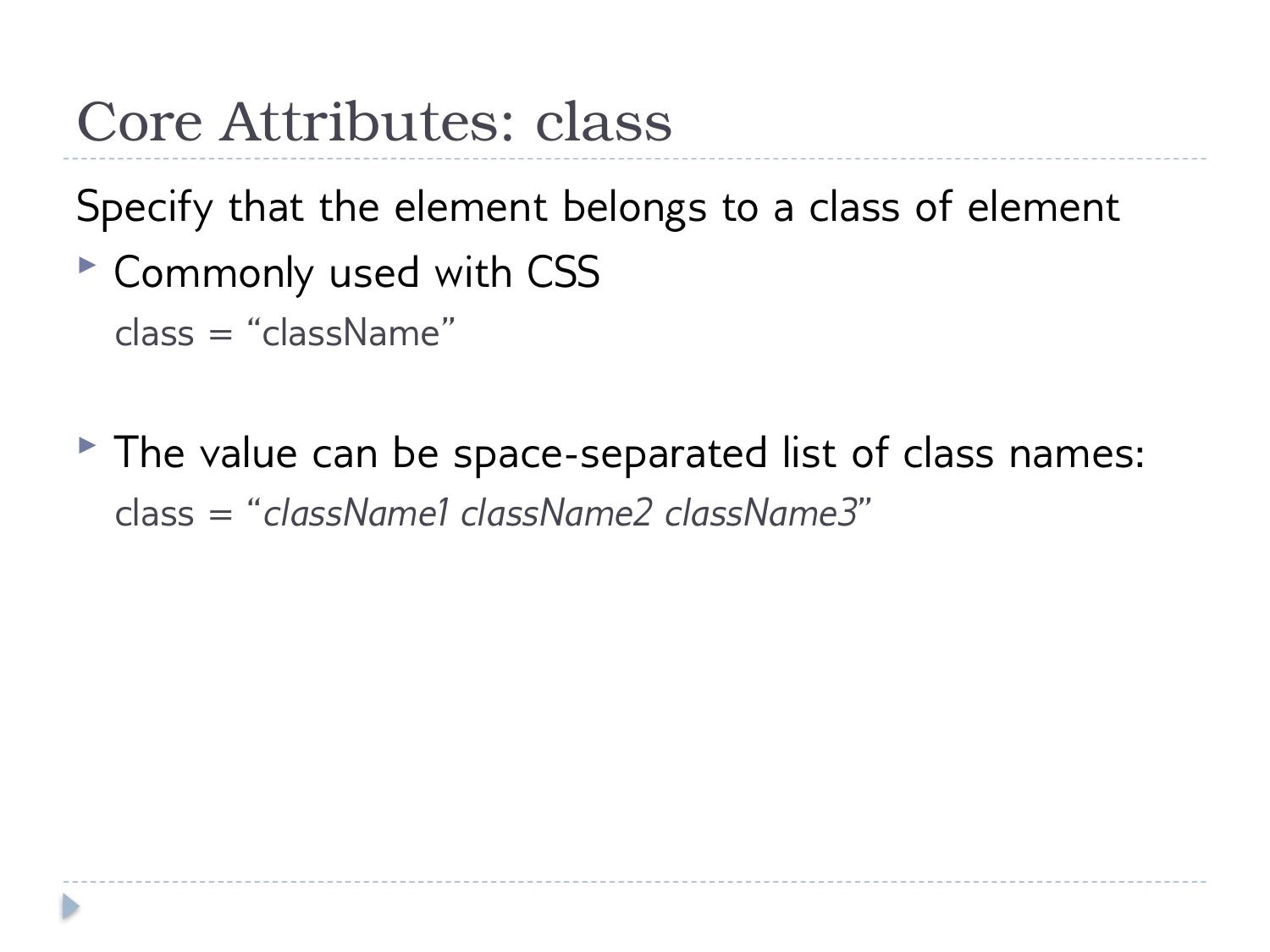

# Core Attributes: class
Specify that the element belongs to a class of element
Commonly used with CSS
class = “className”

The value can be space-separated list of class names:
class = “className1 className2 className3”